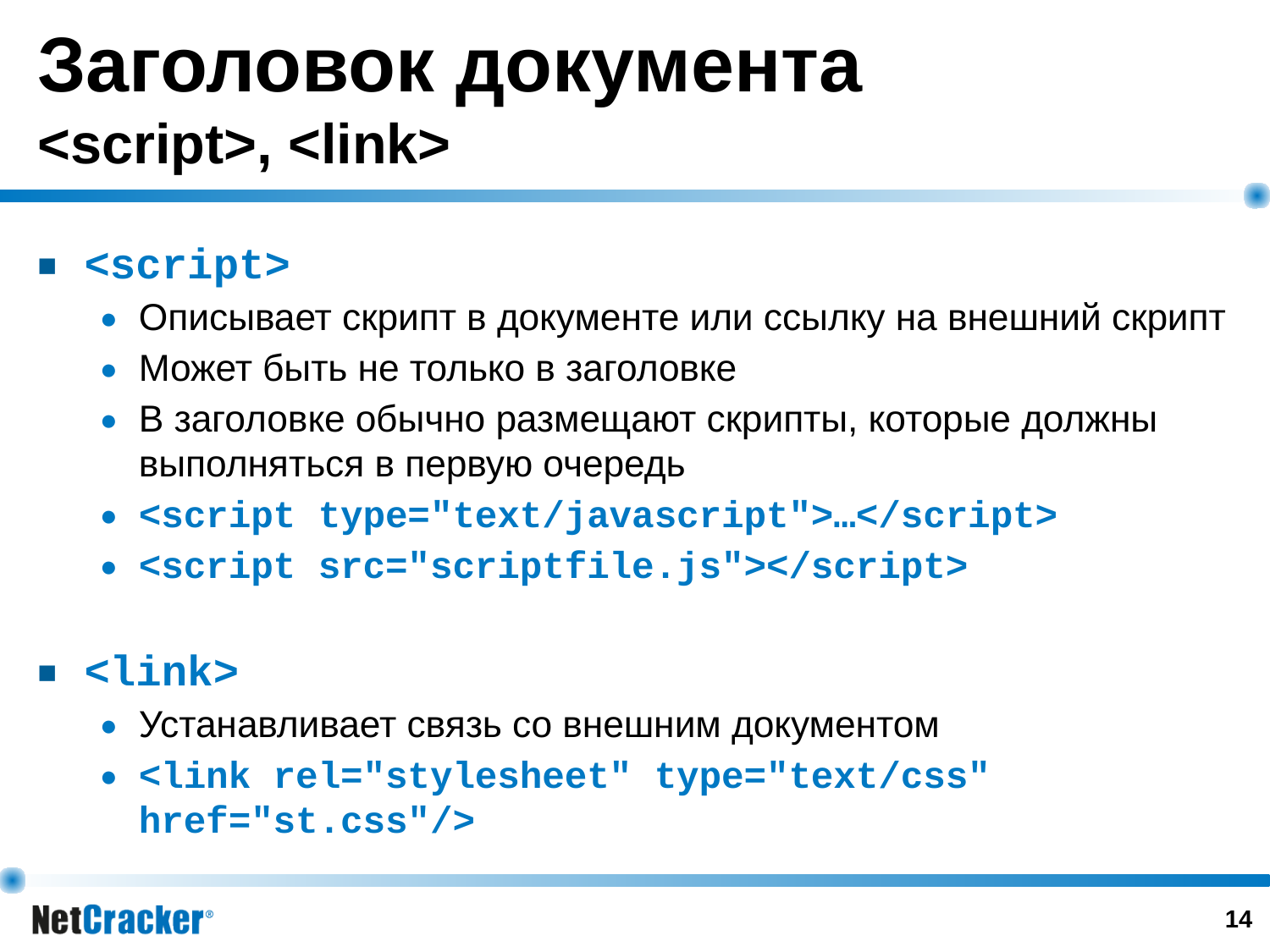

# Заголовок документа <script>, <link>
<script>
Описывает скрипт в документе или ссылку на внешний скрипт
Может быть не только в заголовке
В заголовке обычно размещают скрипты, которые должны выполняться в первую очередь
<script type="text/javascript">…</script>
<script src="scriptfile.js"></script>

<link>
Устанавливает связь со внешним документом
<link rel="stylesheet" type="text/css" href="st.css"/>
14